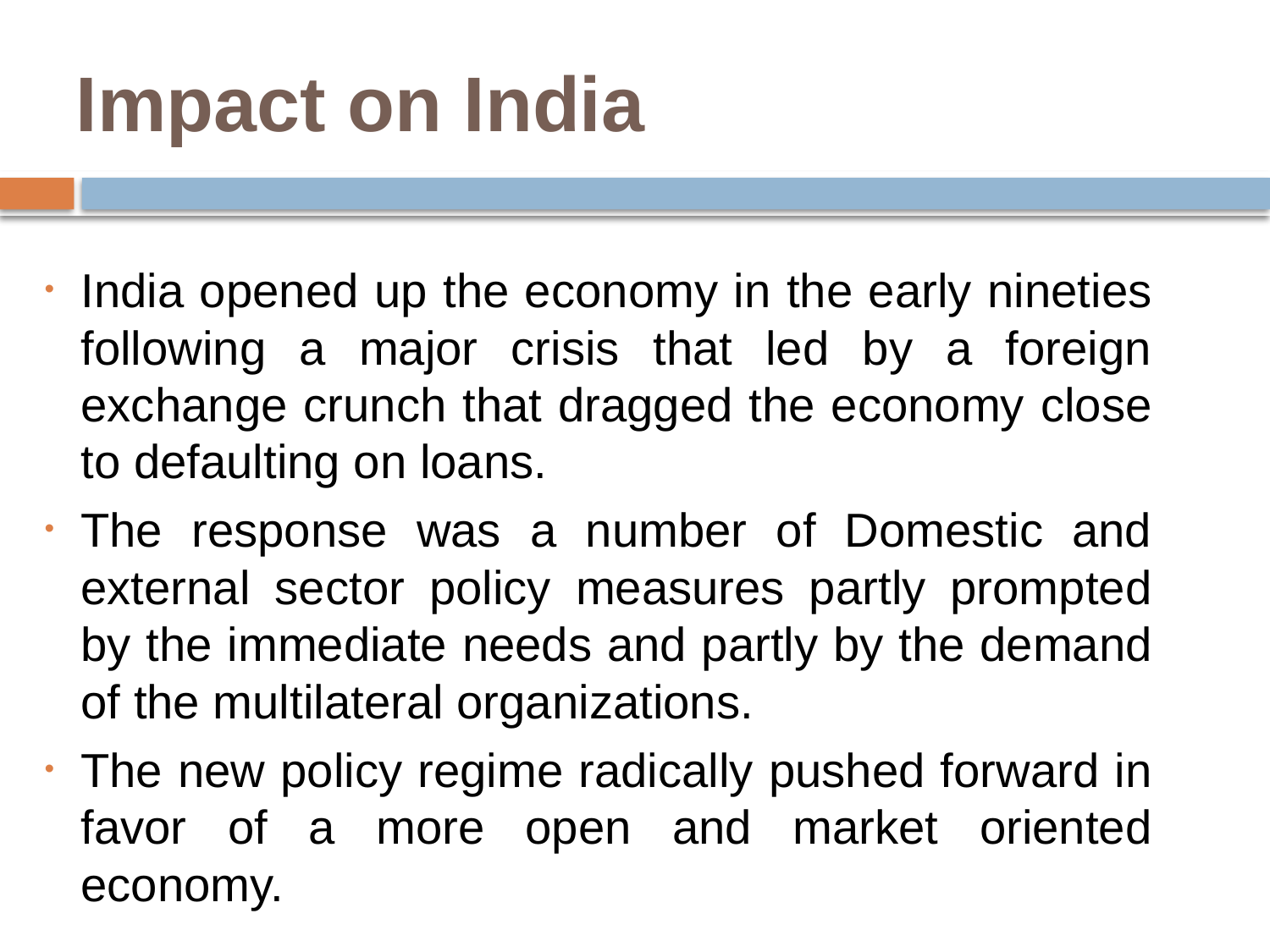

# Impact on India
India opened up the economy in the early nineties following a major crisis that led by a foreign exchange crunch that dragged the economy close to defaulting on loans.
The response was a number of Domestic and external sector policy measures partly prompted by the immediate needs and partly by the demand of the multilateral organizations.
The new policy regime radically pushed forward in favor of a more open and market oriented economy.